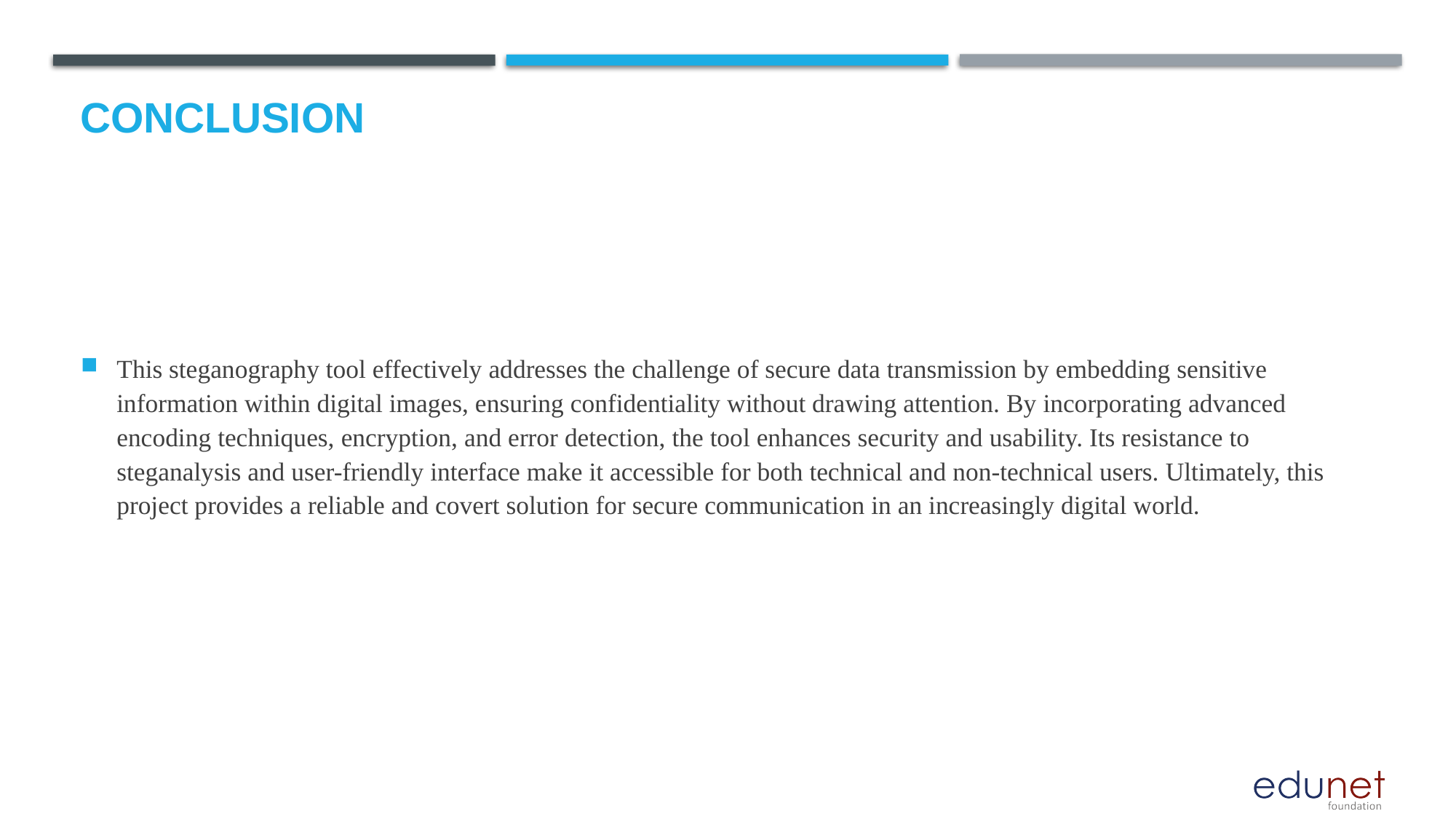

# Conclusion
This steganography tool effectively addresses the challenge of secure data transmission by embedding sensitive information within digital images, ensuring confidentiality without drawing attention. By incorporating advanced encoding techniques, encryption, and error detection, the tool enhances security and usability. Its resistance to steganalysis and user-friendly interface make it accessible for both technical and non-technical users. Ultimately, this project provides a reliable and covert solution for secure communication in an increasingly digital world.